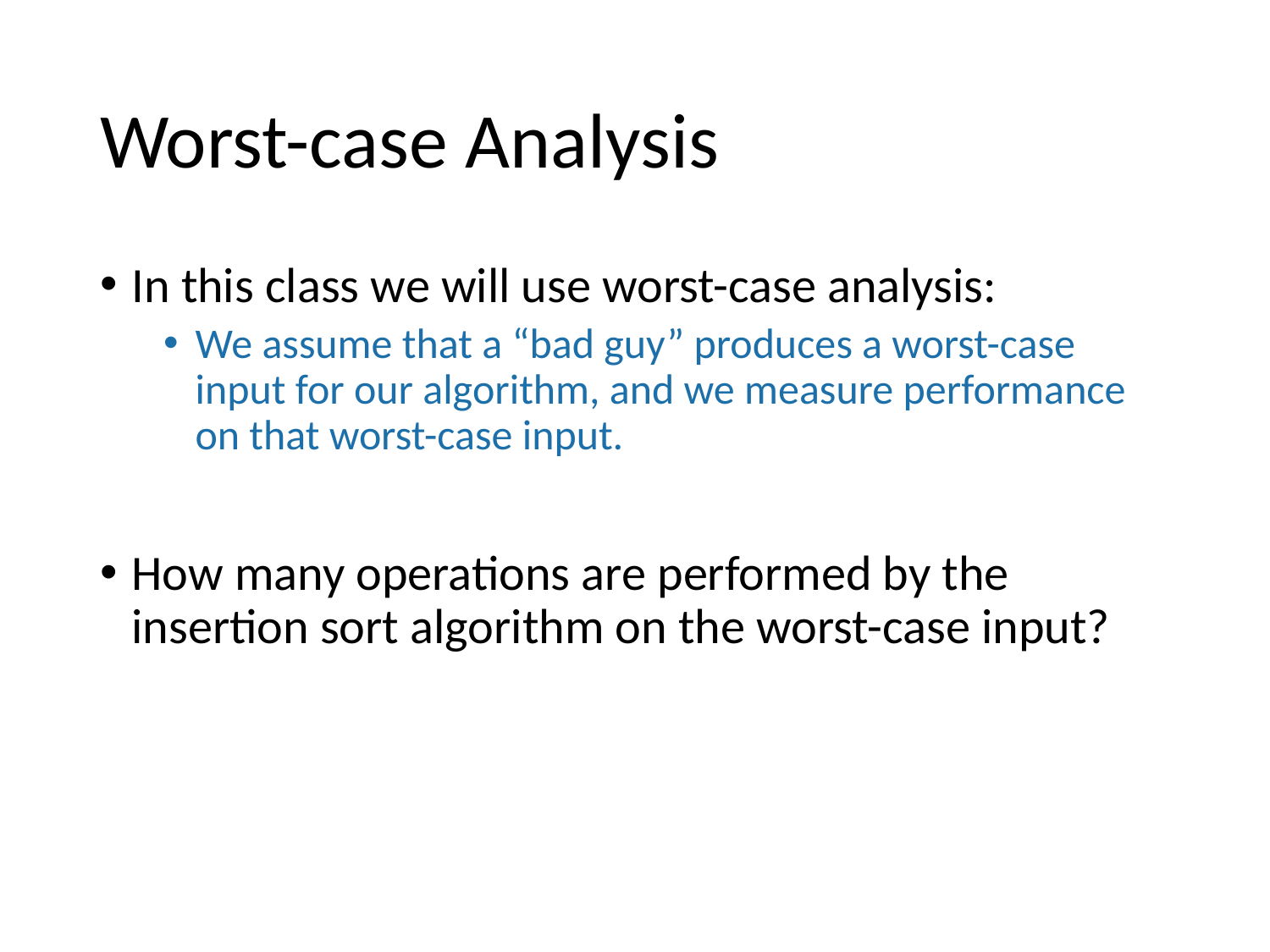

# Worst-case Analysis
In this class we will use worst-case analysis:
We assume that a “bad guy” produces a worst-case input for our algorithm, and we measure performance on that worst-case input.

How many operations are performed by the insertion sort algorithm on the worst-case input?